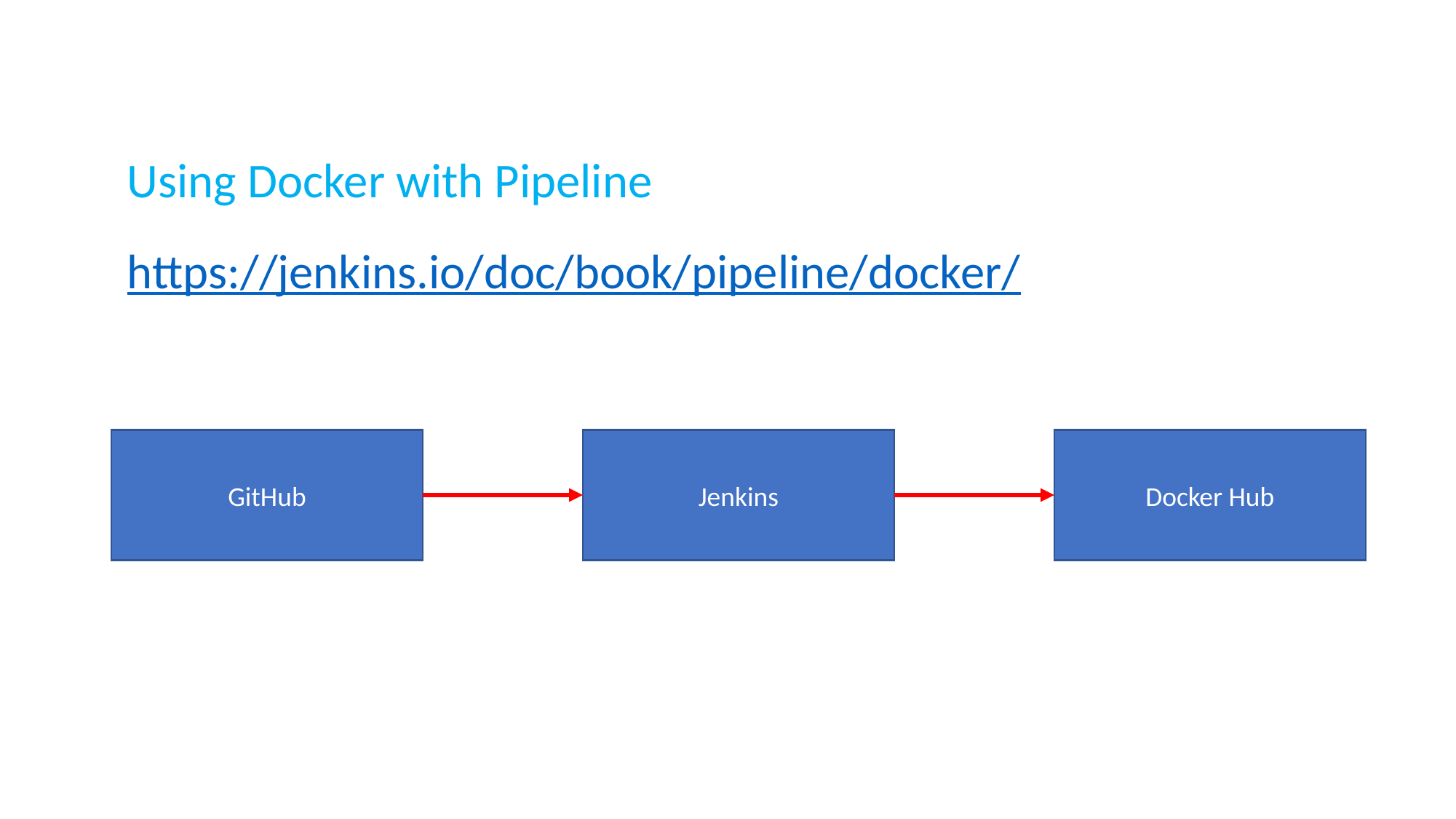

Using Docker with Pipeline

https://jenkins.io/doc/book/pipeline/docker/

GitHub
Jenkins
Docker Hub